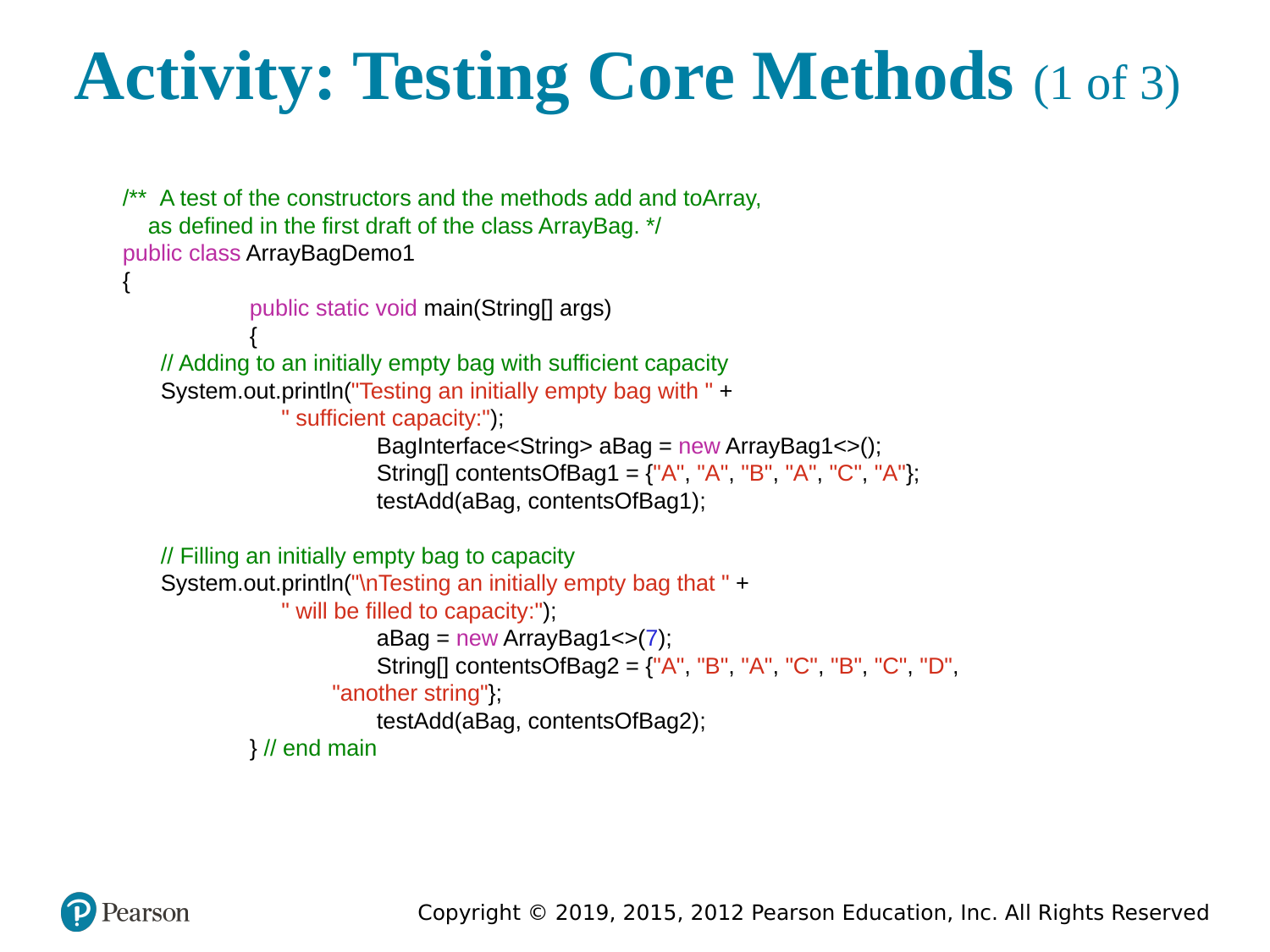

# Activity: Testing Core Methods (1 of 3)
/**  A test of the constructors and the methods add and toArray,
    as defined in the first draft of the class ArrayBag. */
public class ArrayBagDemo1
{
	public static void main(String[] args)
	{
      // Adding to an initially empty bag with sufficient capacity
      System.out.println("Testing an initially empty bag with " +
                         " sufficient capacity:");
		BagInterface<String> aBag = new ArrayBag1<>();
		String[] contentsOfBag1 = {"A", "A", "B", "A", "C", "A"};
		testAdd(aBag, contentsOfBag1);

      // Filling an initially empty bag to capacity
      System.out.println("\nTesting an initially empty bag that " +
                         " will be filled to capacity:");
		aBag = new ArrayBag1<>(7);
		String[] contentsOfBag2 = {"A", "B", "A", "C", "B", "C", "D",
                                 "another string"};
		testAdd(aBag, contentsOfBag2);
	} // end main